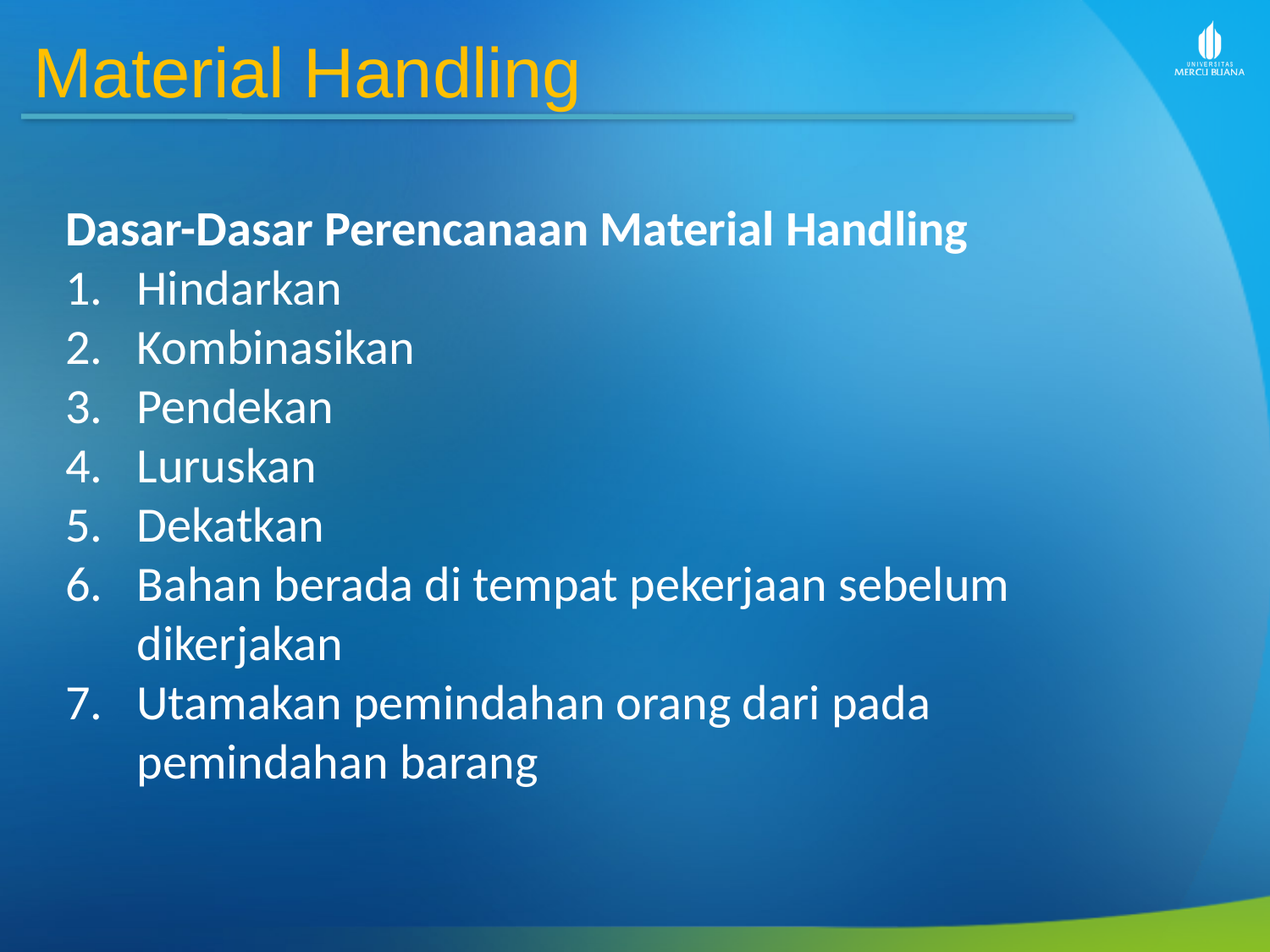

Material Handling
Dasar-Dasar Perencanaan Material Handling
Hindarkan
Kombinasikan
Pendekan
Luruskan
Dekatkan
Bahan berada di tempat pekerjaan sebelum dikerjakan
Utamakan pemindahan orang dari pada pemindahan barang